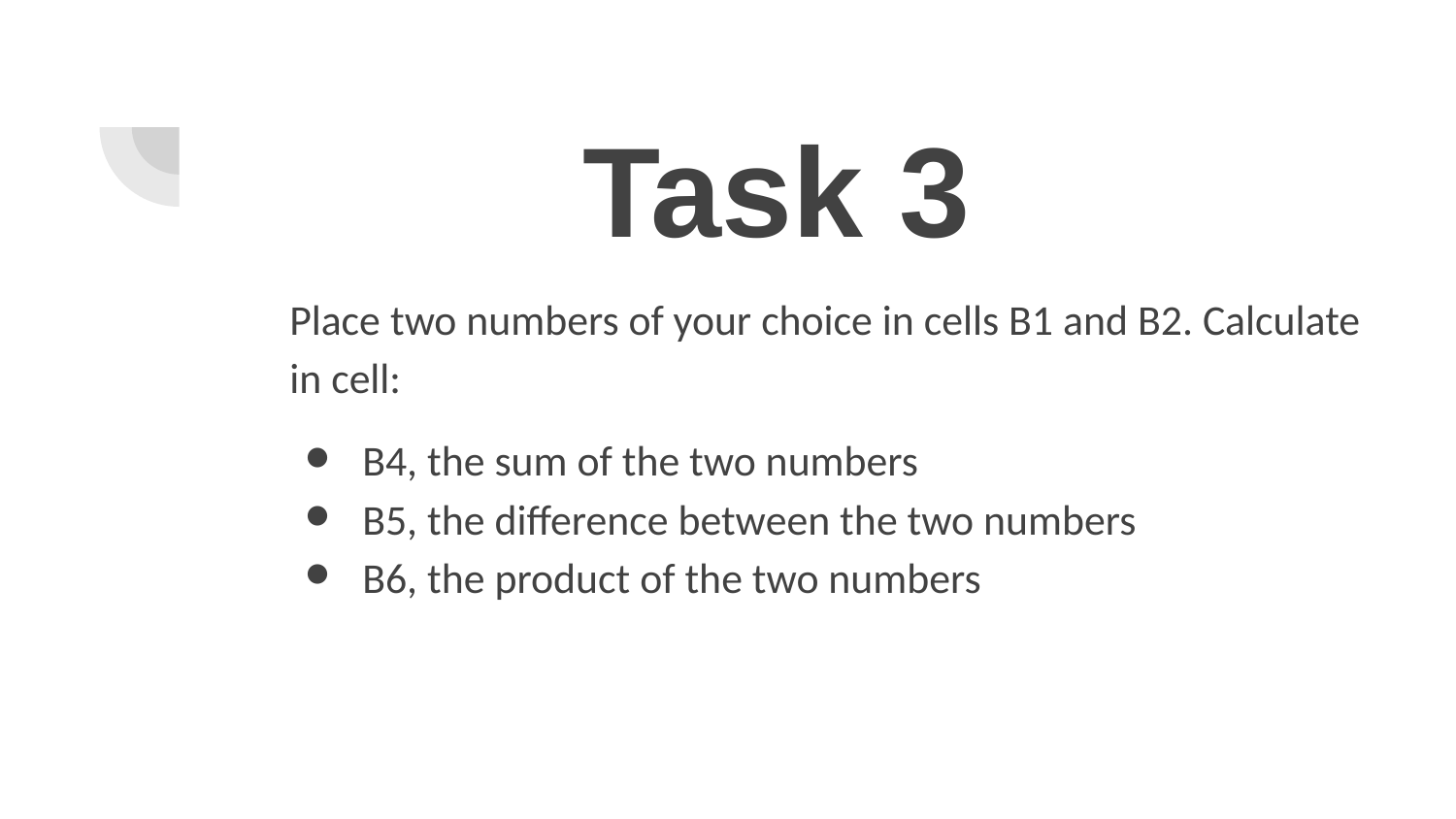

# Task 3
Place two numbers of your choice in cells B1 and B2. Calculate in cell:
B4, the sum of the two numbers
B5, the difference between the two numbers
B6, the product of the two numbers